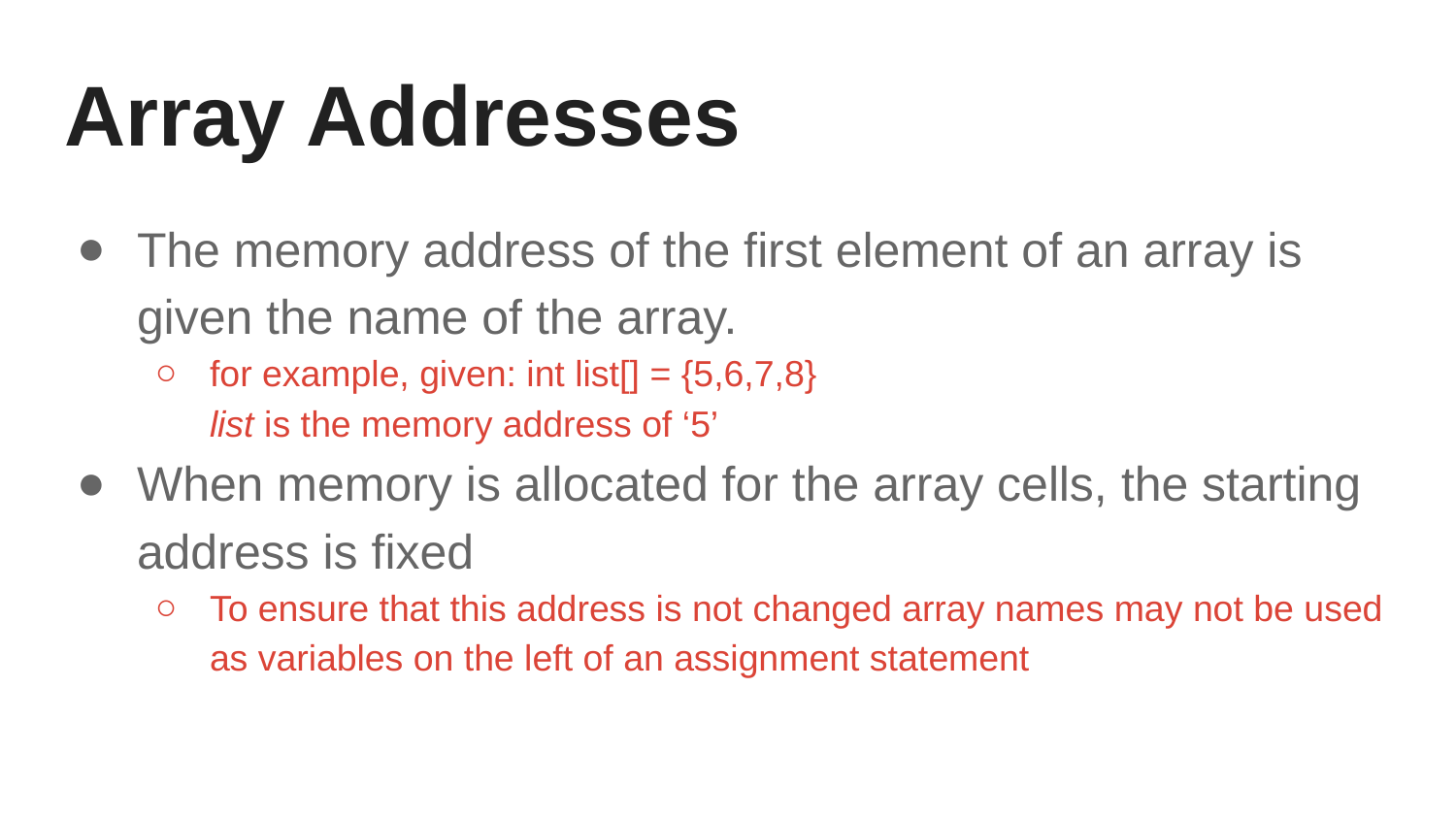

# Array Addresses
The memory address of the first element of an array is given the name of the array.
for example, given: int list[] = {5,6,7,8}
list is the memory address of ‘5’
When memory is allocated for the array cells, the starting address is fixed
To ensure that this address is not changed array names may not be used as variables on the left of an assignment statement